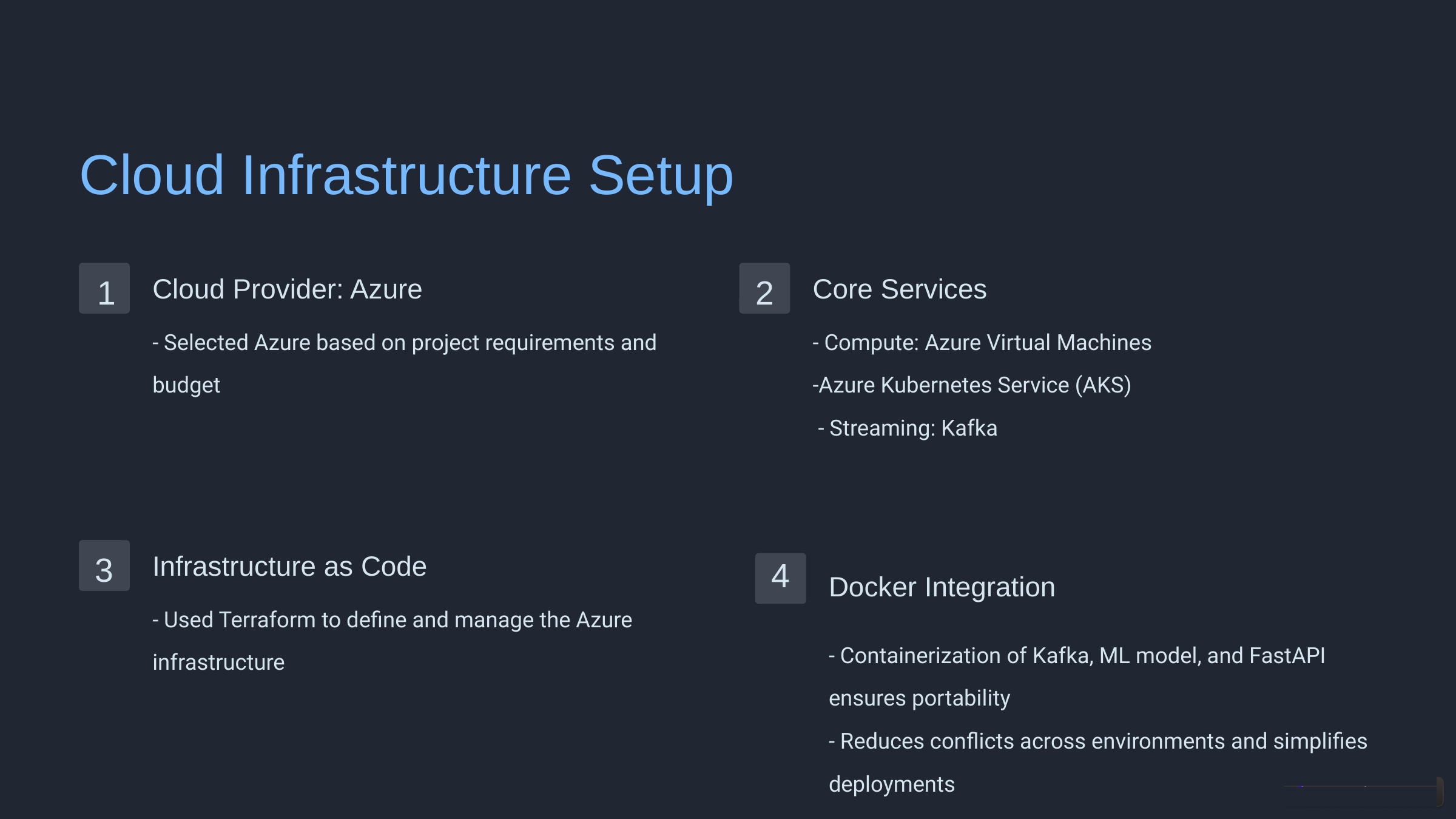

Cloud Infrastructure Setup

Cloud Provider: Azure

Core Services
1
2
- Selected Azure based on project requirements and budget
- Compute: Azure Virtual Machines
-Azure Kubernetes Service (AKS)
 - Streaming: Kafka

Infrastructure as Code
3

4
Docker Integration
- Used Terraform to define and manage the Azure infrastructure
- Containerization of Kafka, ML model, and FastAPI ensures portability
- Reduces conflicts across environments and simplifies deployments
AAAAAAAAAAAAAAAAAAAAAAAAAAAA